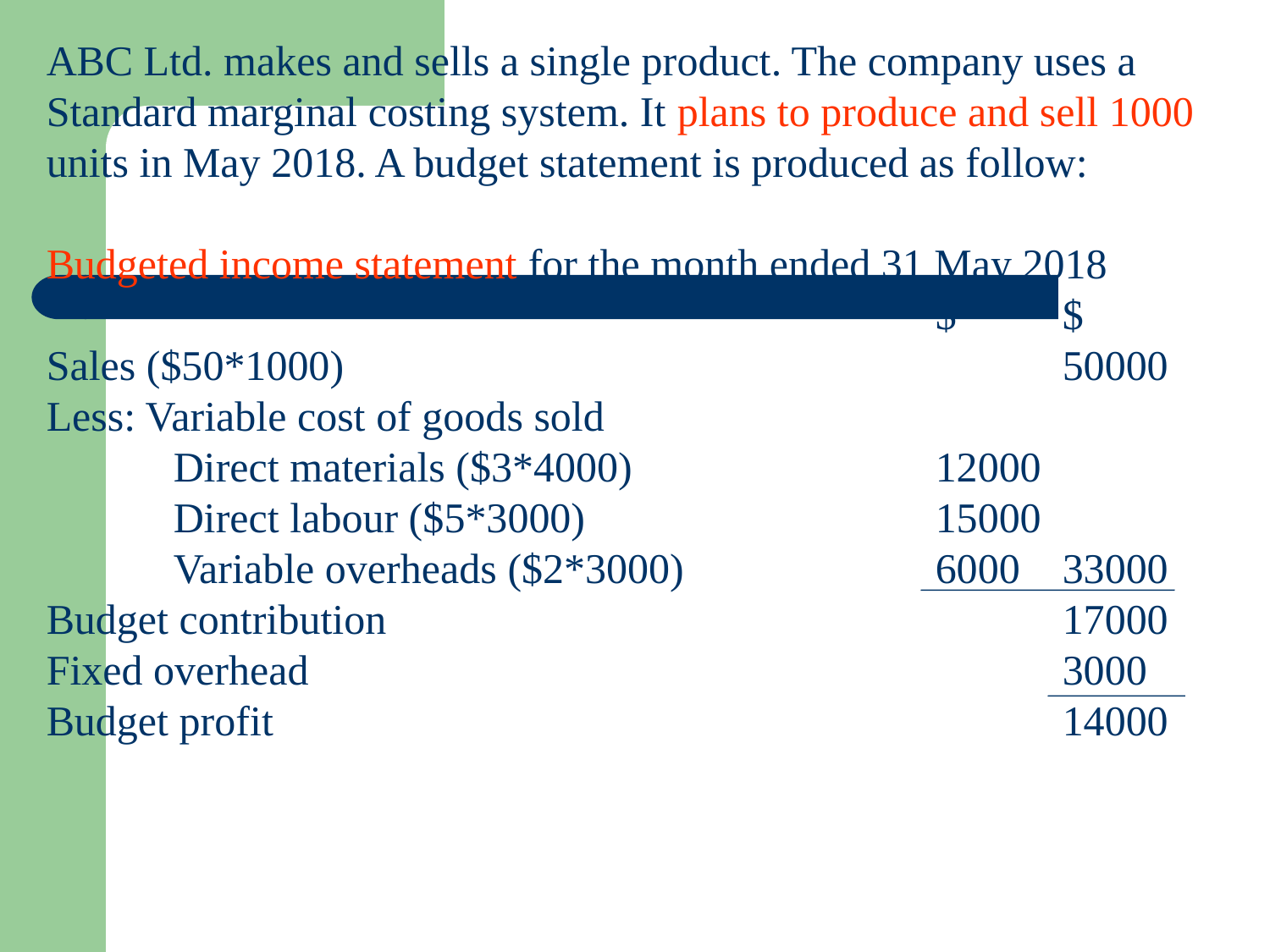

ABC Ltd. makes and sells a single product. The company uses a
Standard marginal costing system. It plans to produce and sell 1000
units in May 2018. A budget statement is produced as follow:

Budgeted income statement for the month ended 31 May 2018
							$	$
Sales ($50*1000)						50000
Less: Variable cost of goods sold
	Direct materials ($3*4000)			12000
	Direct labour ($5*3000)			15000
	Variable overheads ($2*3000)		6000	33000
Budget contribution						17000
Fixed overhead						3000
Budget profit							14000